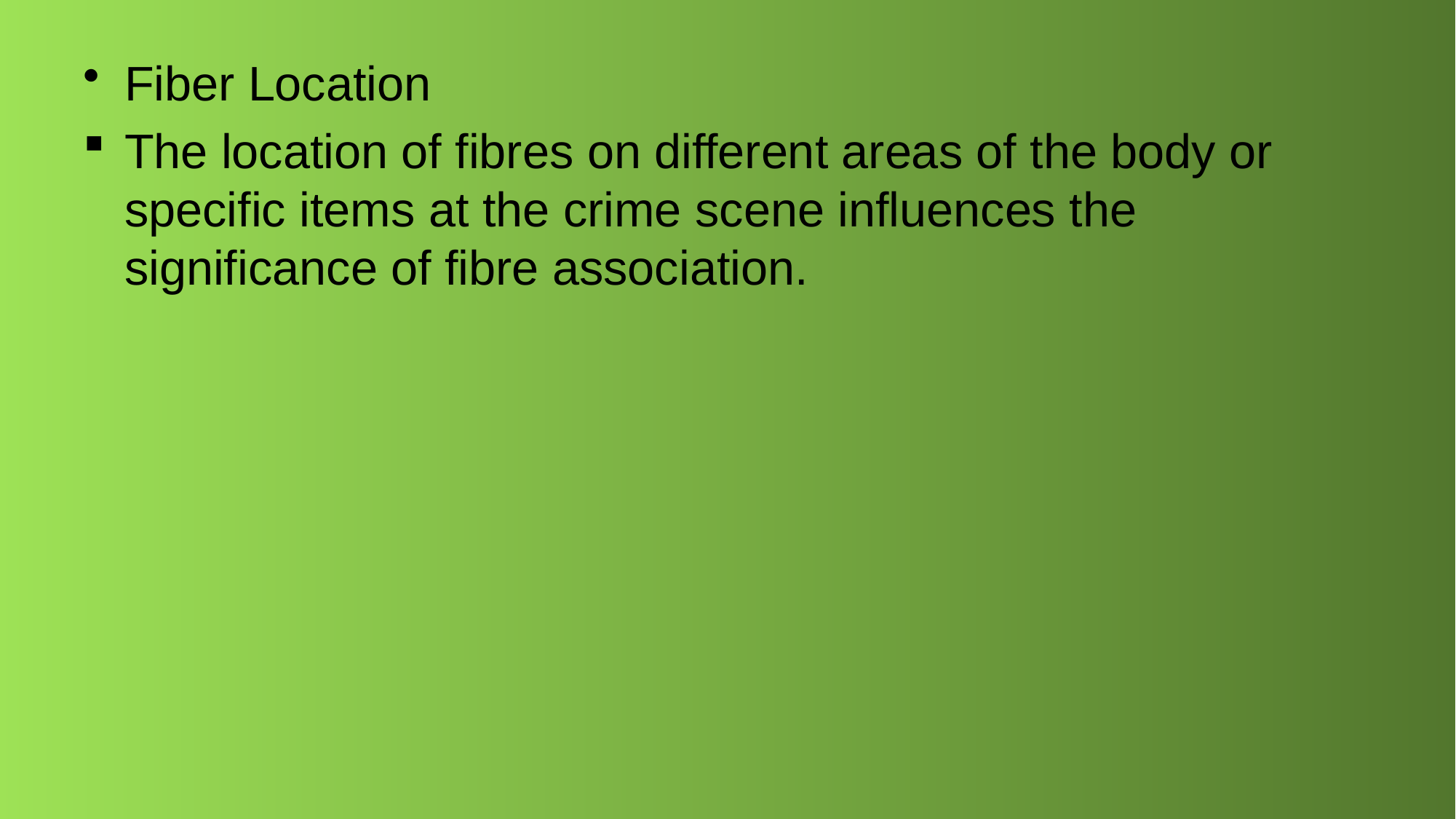

Fiber Location
The location of fibres on different areas of the body or specific items at the crime scene influences the significance of fibre association.